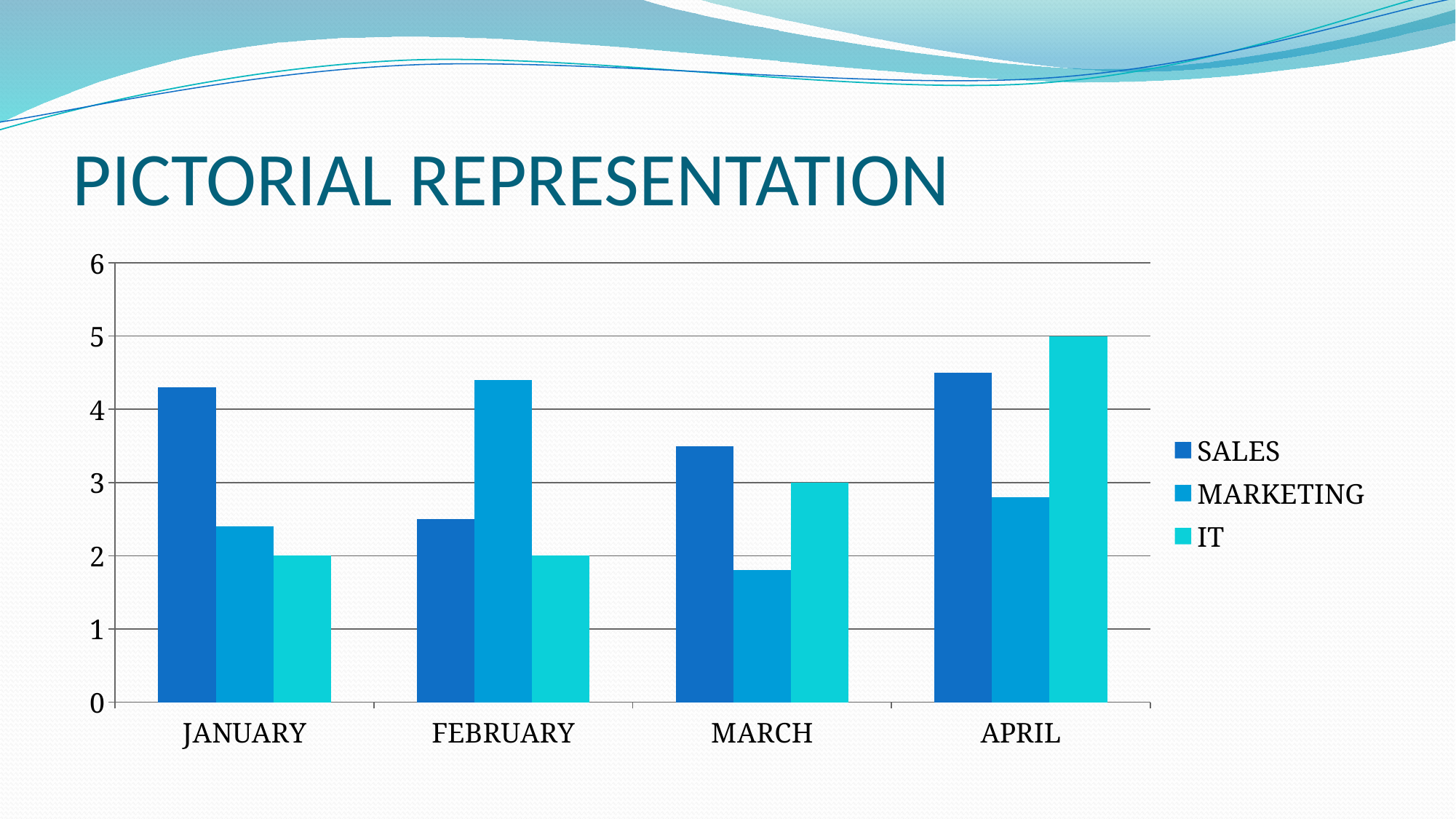

# PICTORIAL REPRESENTATION

### Chart

| Category | SALES | MARKETING | IT |
|---|---|---|---|
| JANUARY | 4.3 | 2.4 | 2.0 |
| FEBRUARY | 2.5 | 4.4 | 2.0 |
| MARCH | 3.5 | 1.8 | 3.0 |
| APRIL | 4.5 | 2.8 | 5.0 |